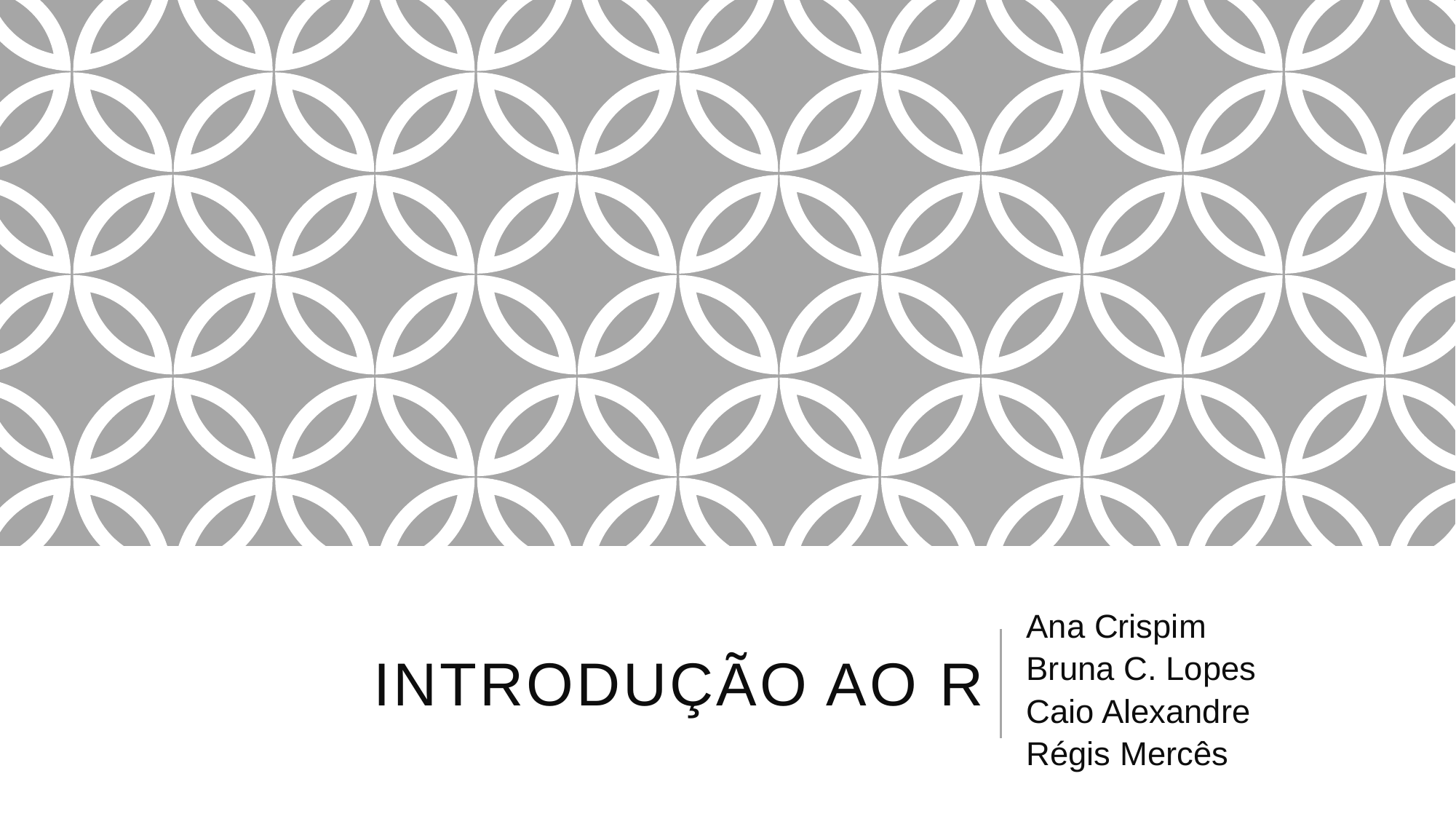

Ana Crispim
Bruna C. Lopes
Caio Alexandre
Régis Mercês
# Introdução ao R